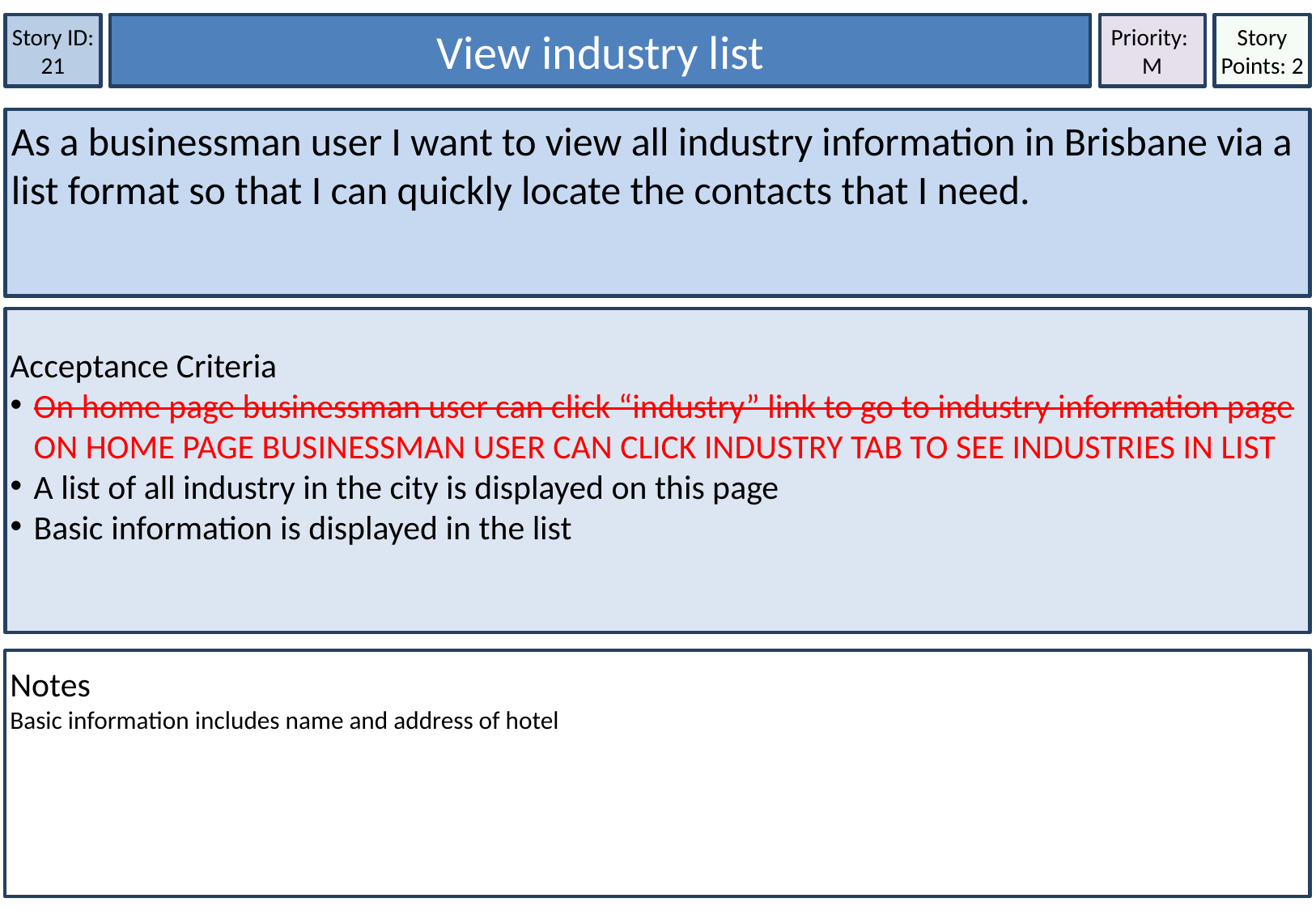

Story Points: 2

View industry list
Story ID: 21
Priority:
M

As a businessman user I want to view all industry information in Brisbane via a list format so that I can quickly locate the contacts that I need.

Acceptance Criteria
On home page businessman user can click “industry” link to go to industry information page ON HOME PAGE BUSINESSMAN USER CAN CLICK INDUSTRY TAB TO SEE INDUSTRIES IN LIST
A list of all industry in the city is displayed on this page
Basic information is displayed in the list

Notes
Basic information includes name and address of hotel